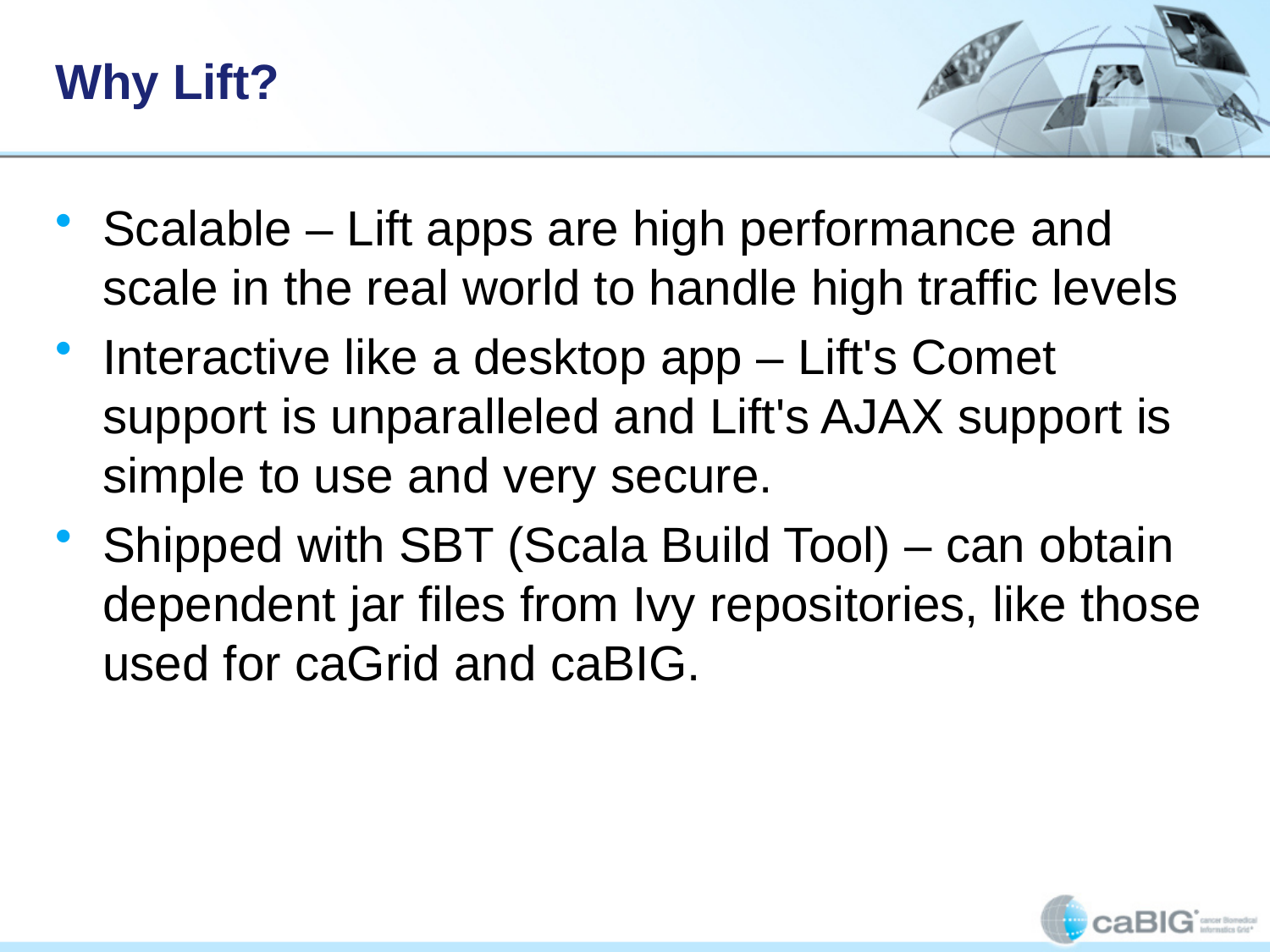

# Why Lift?
Scalable – Lift apps are high performance and scale in the real world to handle high traffic levels
Interactive like a desktop app – Lift's Comet support is unparalleled and Lift's AJAX support is simple to use and very secure.
Shipped with SBT (Scala Build Tool) – can obtain dependent jar files from Ivy repositories, like those used for caGrid and caBIG.